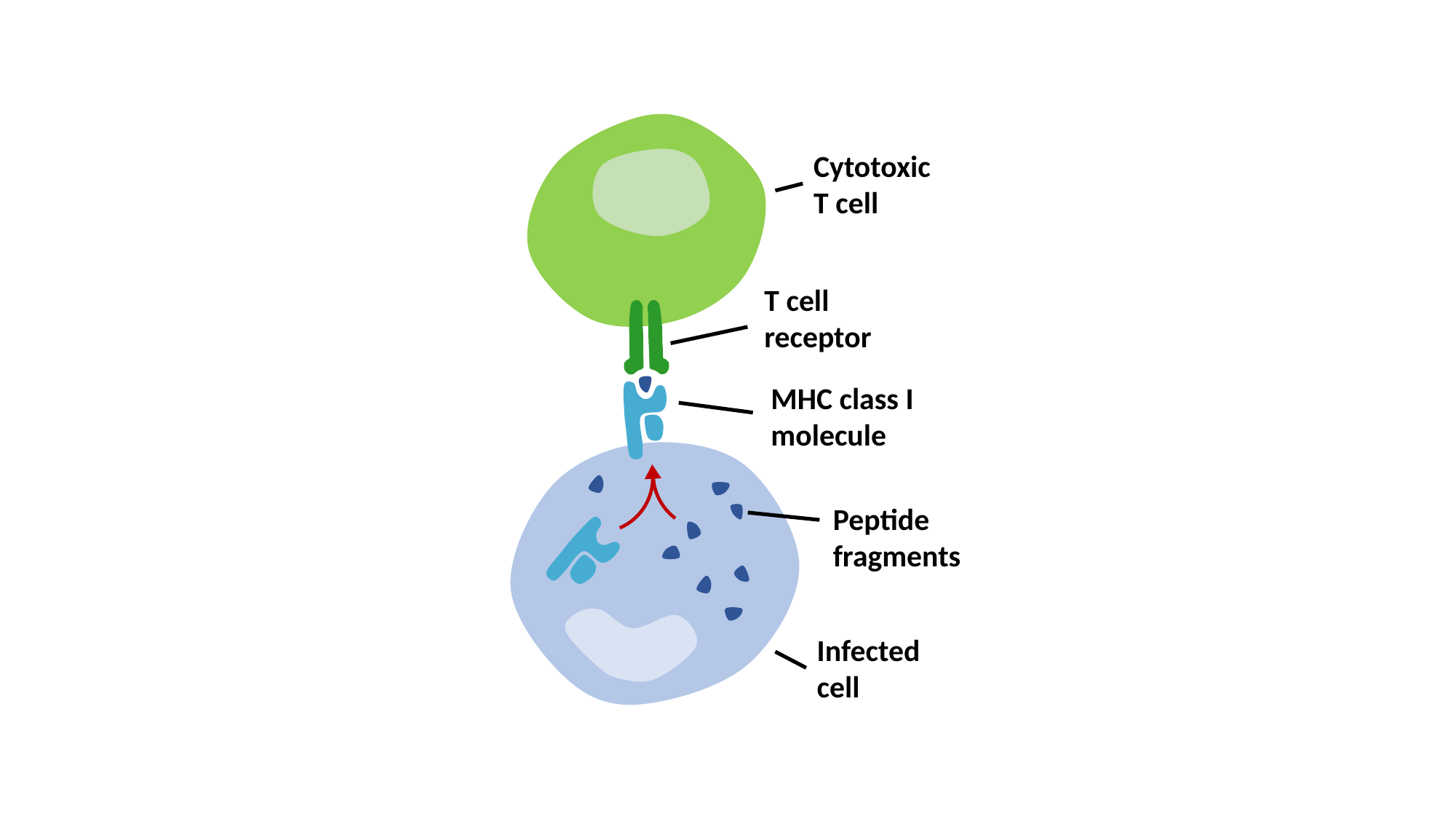

Cytotoxic
T cell

T cell
receptor

MHC class I
molecule

Peptide
fragments

Infected
cell